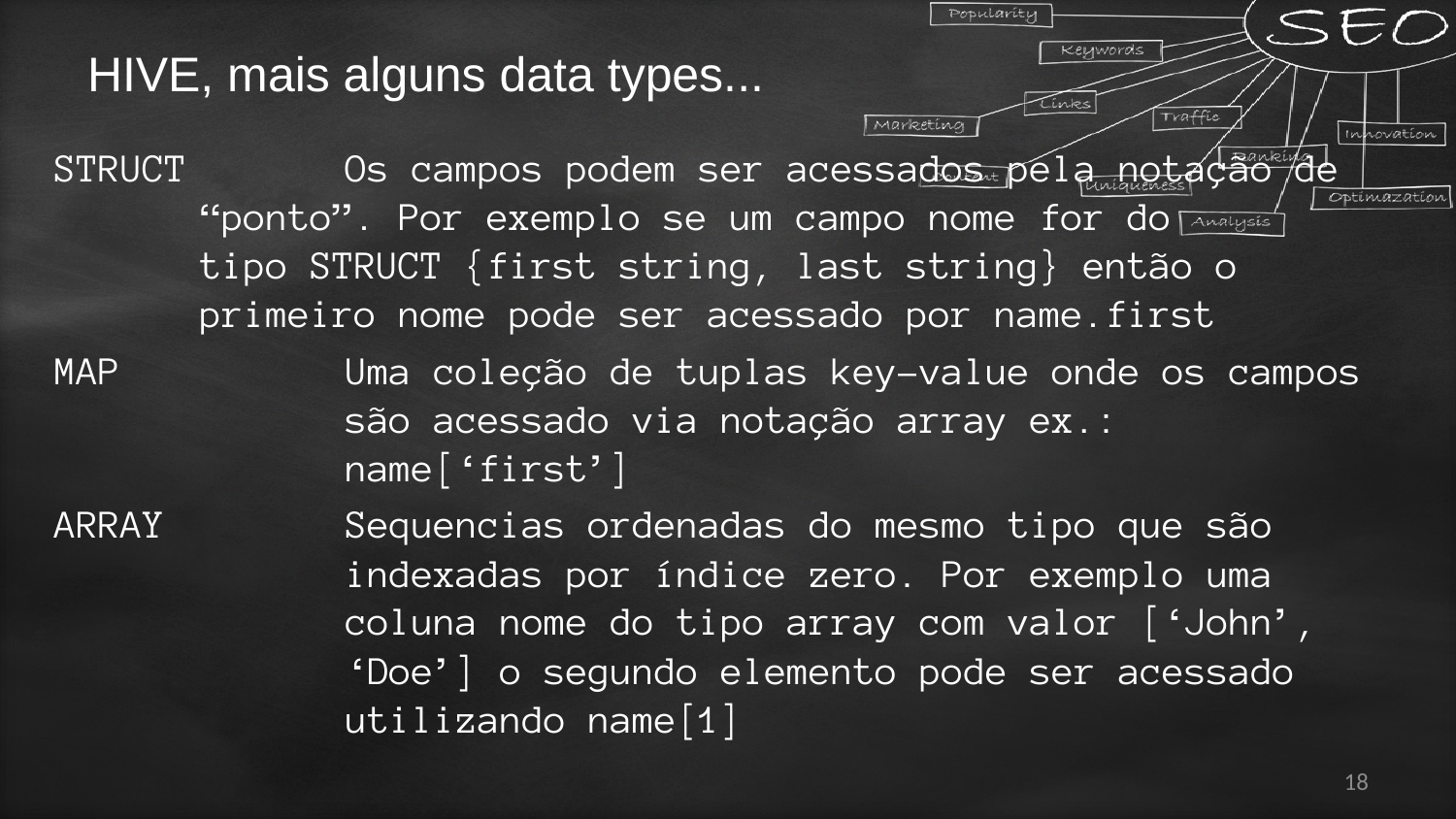

# HIVE, mais alguns data types...
STRUCT		Os campos podem ser acessados pela notação de 		“ponto”. Por exemplo se um campo nome for do 			tipo STRUCT {first string, last string} então o 		primeiro nome pode ser acessado por name.first
MAP		Uma coleção de tuplas key-value onde os campos 		são acessado via notação array ex.: 				name[‘first’]
ARRAY		Sequencias ordenadas do mesmo tipo que são 			indexadas por índice zero. Por exemplo uma 			coluna nome do tipo array com valor [‘John’, 			‘Doe’] o segundo elemento pode ser acessado 			utilizando name[1]
18